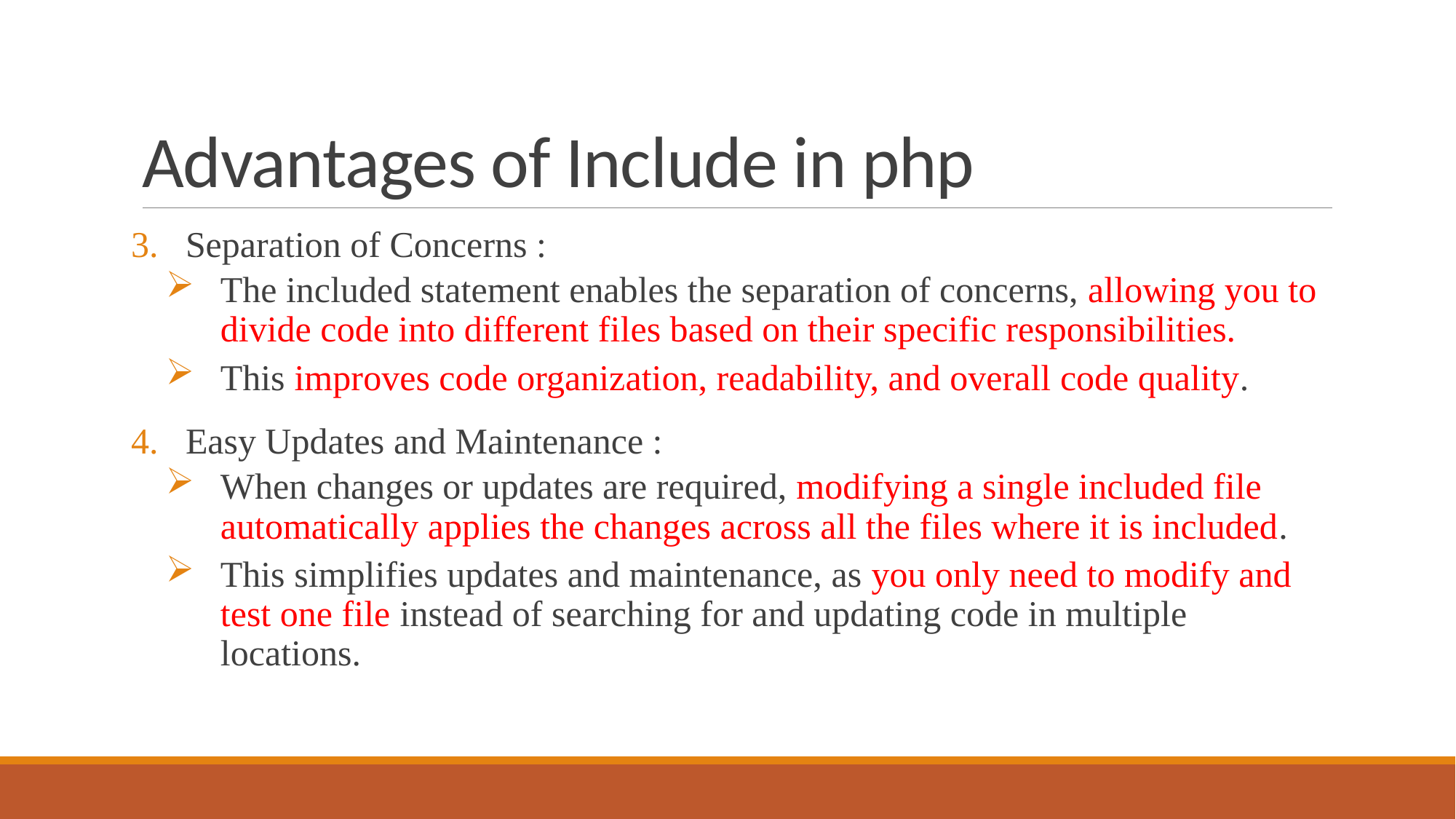

# Advantages of Include in php
Separation of Concerns :
The included statement enables the separation of concerns, allowing you to divide code into different files based on their specific responsibilities.
This improves code organization, readability, and overall code quality.
Easy Updates and Maintenance :
When changes or updates are required, modifying a single included file automatically applies the changes across all the files where it is included.
This simplifies updates and maintenance, as you only need to modify and test one file instead of searching for and updating code in multiple locations.